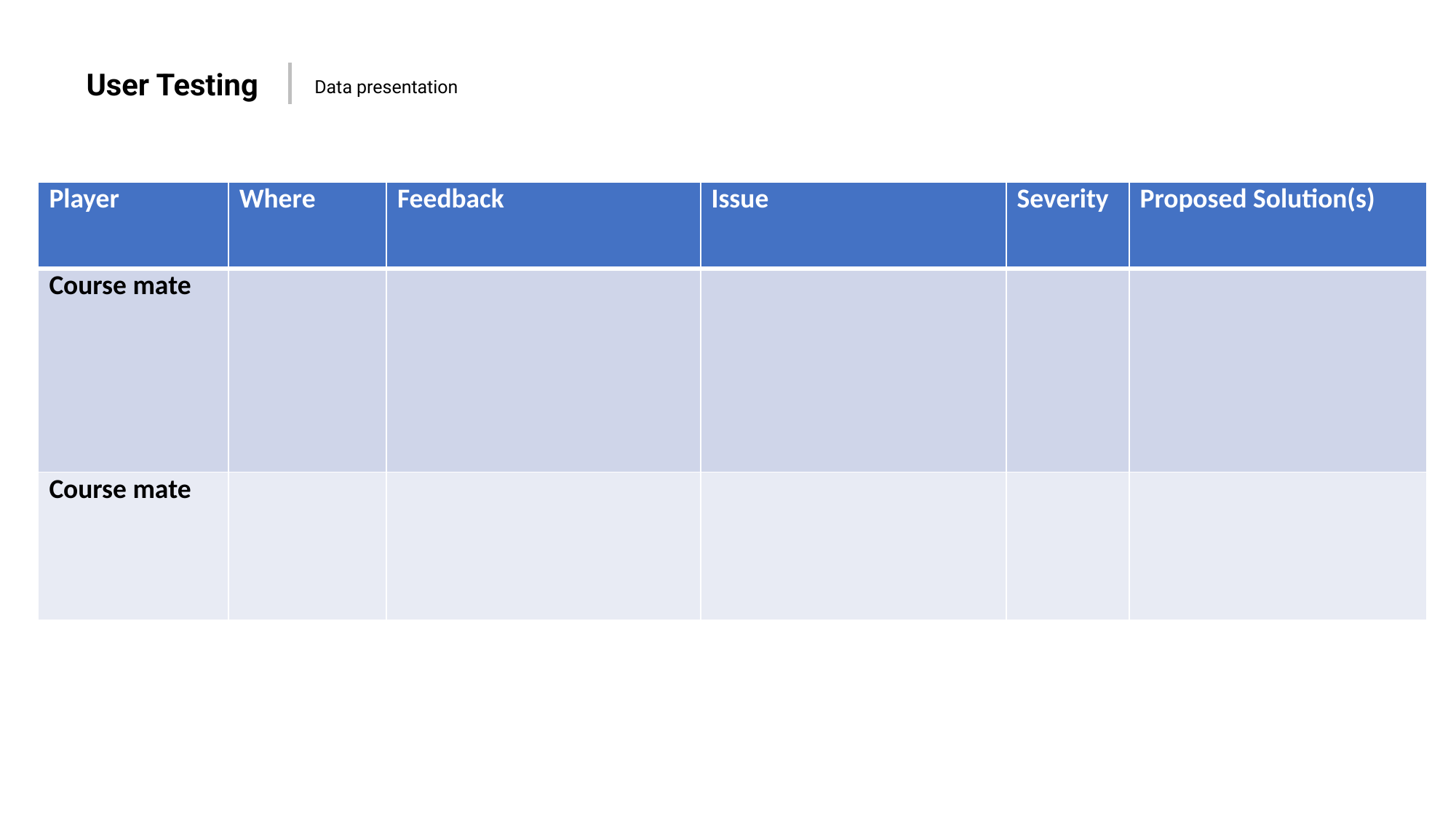

User Testing

Data presentation
| Player | Where | Feedback | Issue | Severity | Proposed Solution(s) |
| --- | --- | --- | --- | --- | --- |
| Course mate |  |  |  |  |  |
| Course mate |  |  |  |  |  |